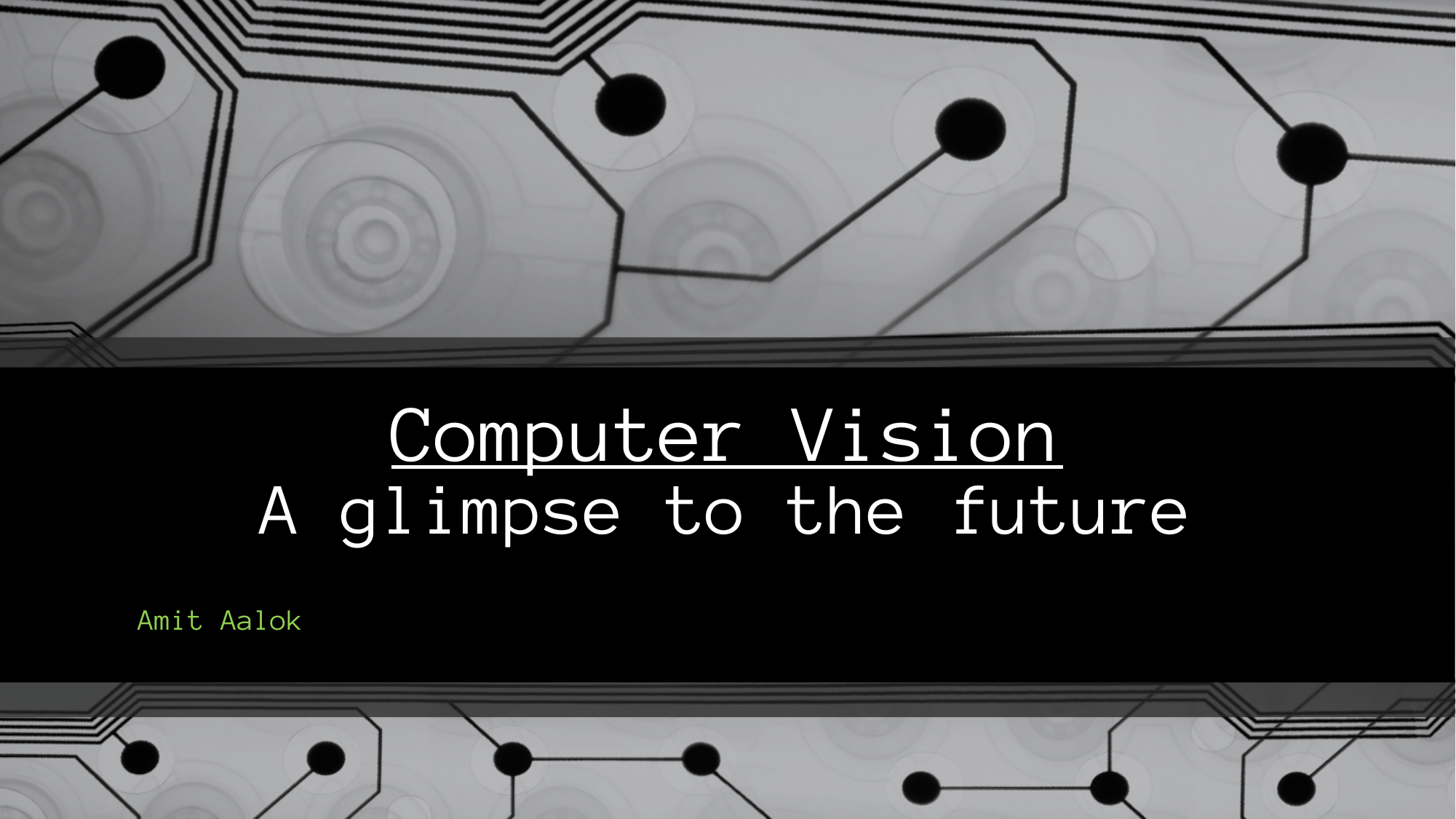

# Computer Vision A glimpse to the future
Amit Aalok